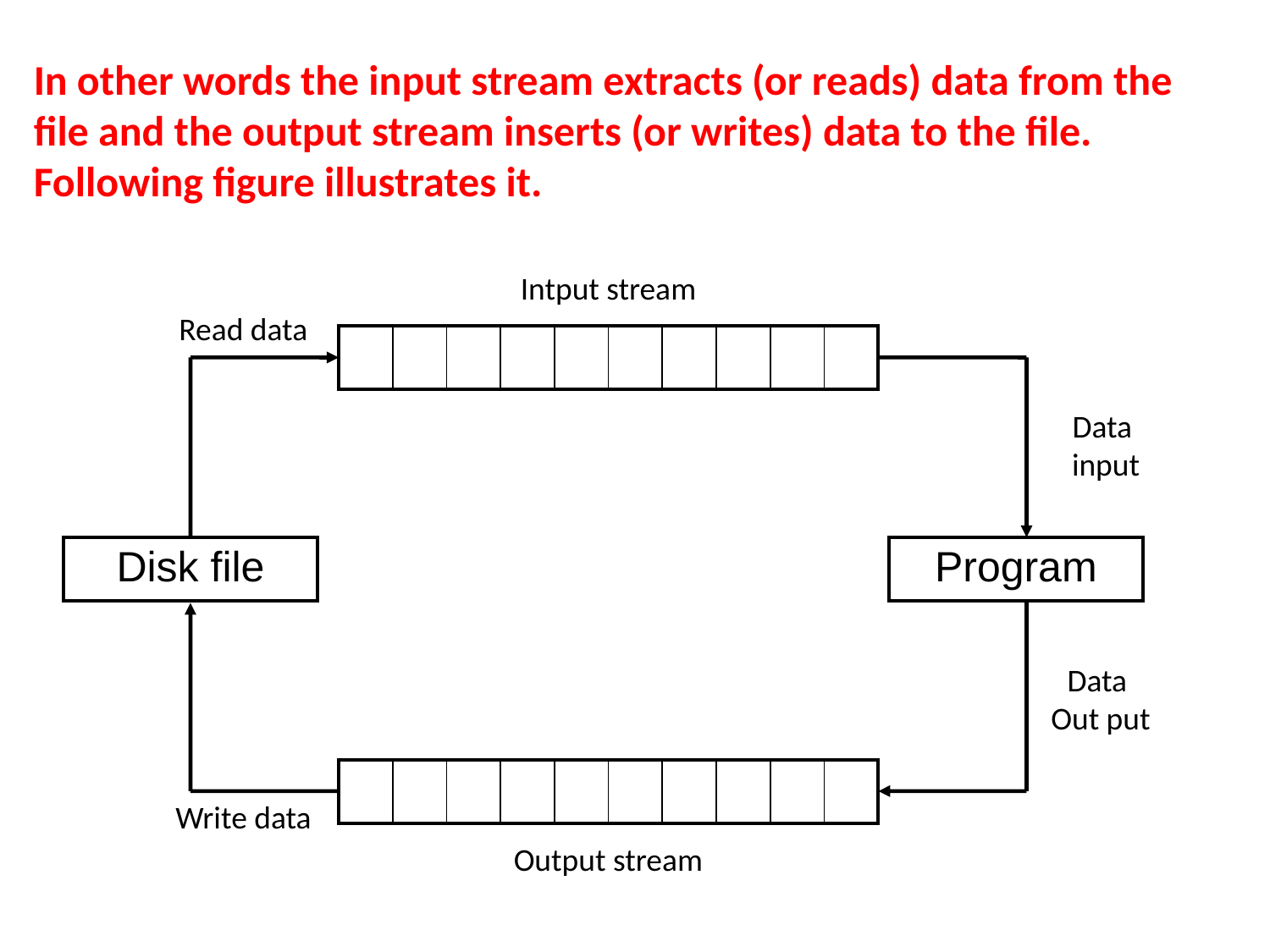

In other words the input stream extracts (or reads) data from the file and the output stream inserts (or writes) data to the file. Following figure illustrates it.
Intput stream
Read data
|  |  |  |  |  |  |  |  |  |  |
| --- | --- | --- | --- | --- | --- | --- | --- | --- | --- |

Data
input
| Disk file |
| --- |
| Program |
| --- |

Data
Out put
|  |  |  |  |  |  |  |  |  |  |
| --- | --- | --- | --- | --- | --- | --- | --- | --- | --- |
Write data
Output stream